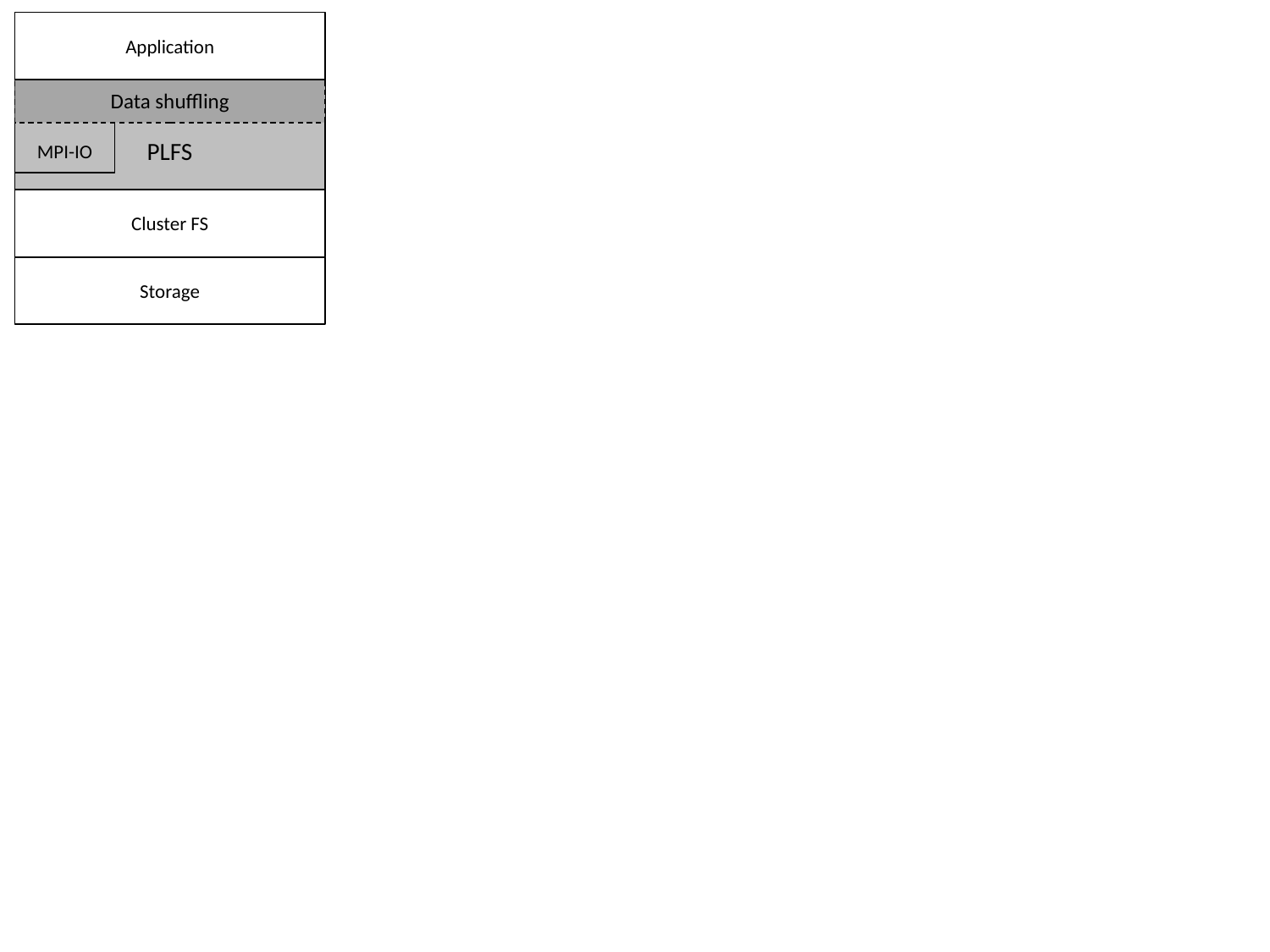

Application

Data shuffling
PLFS
MPI-IO
Cluster FS
Storage